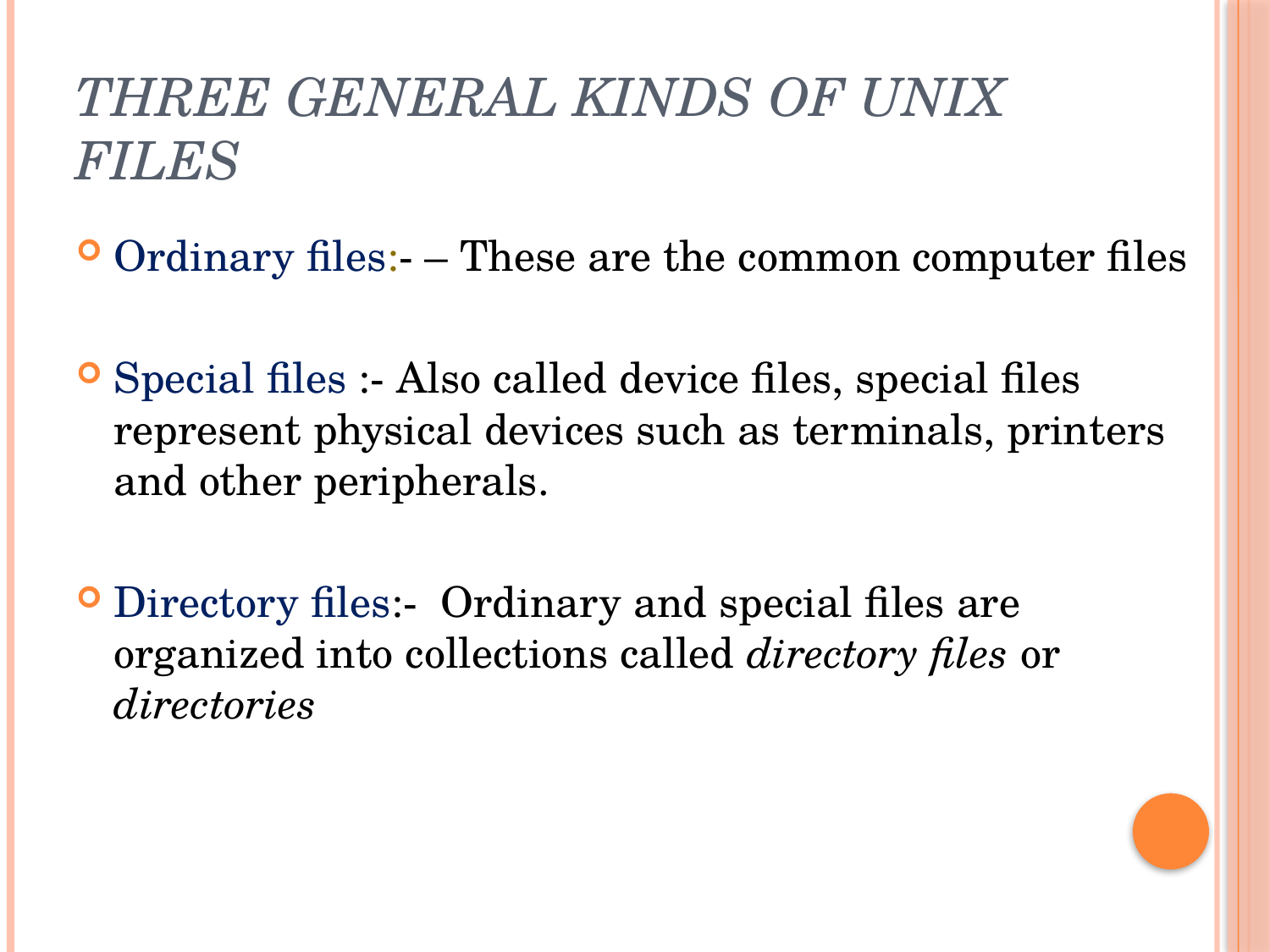

# Three general kinds of UNIX files
Ordinary files:- – These are the common computer files

Special files :- Also called device files, special files represent physical devices such as terminals, printers and other peripherals.

Directory files:-  Ordinary and special files are organized into collections called directory files or directories